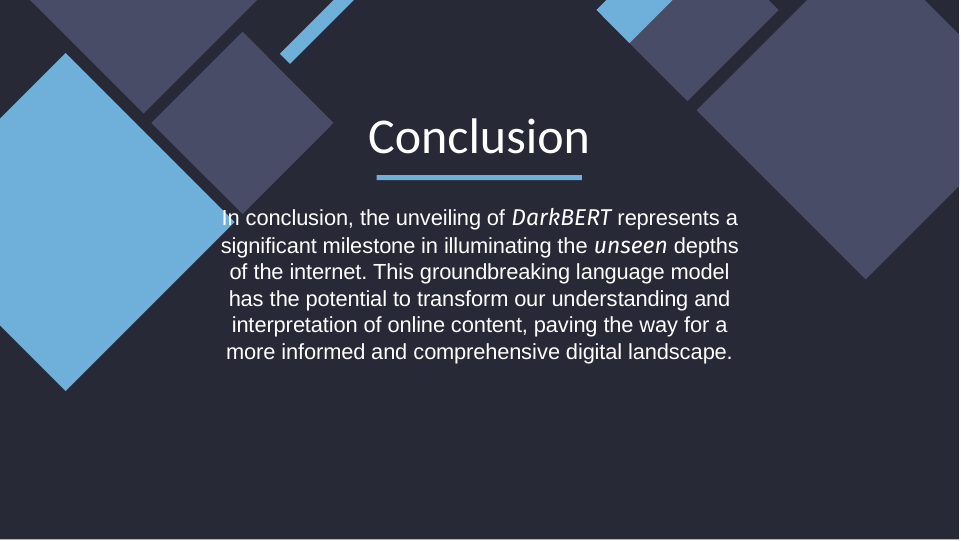

# Conclusion

In conclusion, the unveiling of DarkBERT represents a significant milestone in illuminating the unseen depths of the internet. This groundbreaking language model has the potential to transform our understanding and interpretation of online content, paving the way for a more informed and comprehensive digital landscape.